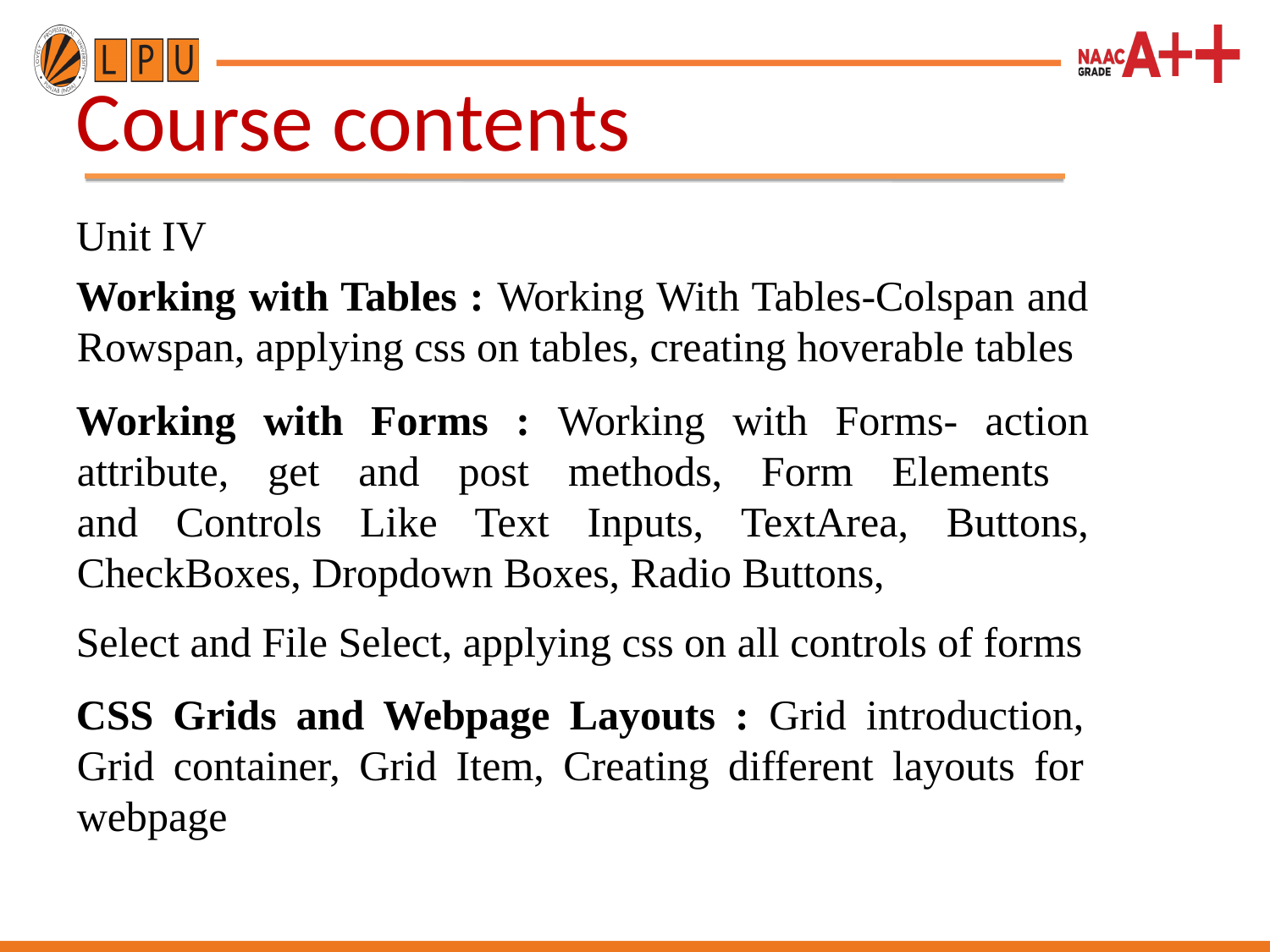

Course contents

Unit IV
Working with Tables : Working With Tables-Colspan and Rowspan, applying css on tables, creating hoverable tables
Working with Forms : Working with Forms- action attribute, get and post methods, Form Elements
and Controls Like Text Inputs, TextArea, Buttons, CheckBoxes, Dropdown Boxes, Radio Buttons,
Select and File Select, applying css on all controls of forms
CSS Grids and Webpage Layouts : Grid introduction, Grid container, Grid Item, Creating different layouts for webpage